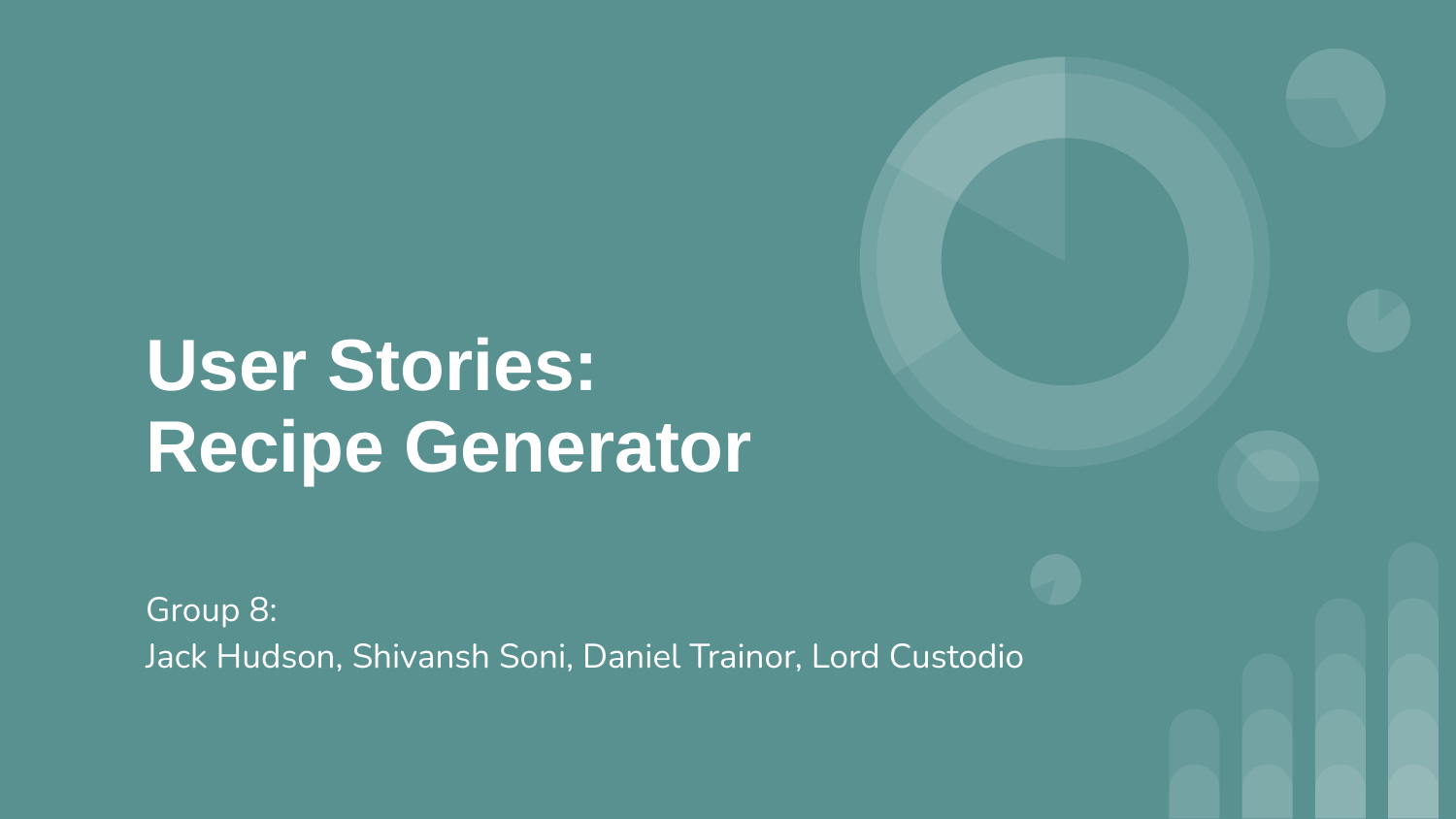

# User Stories: Recipe Generator
Group 8:
Jack Hudson, Shivansh Soni, Daniel Trainor, Lord Custodio